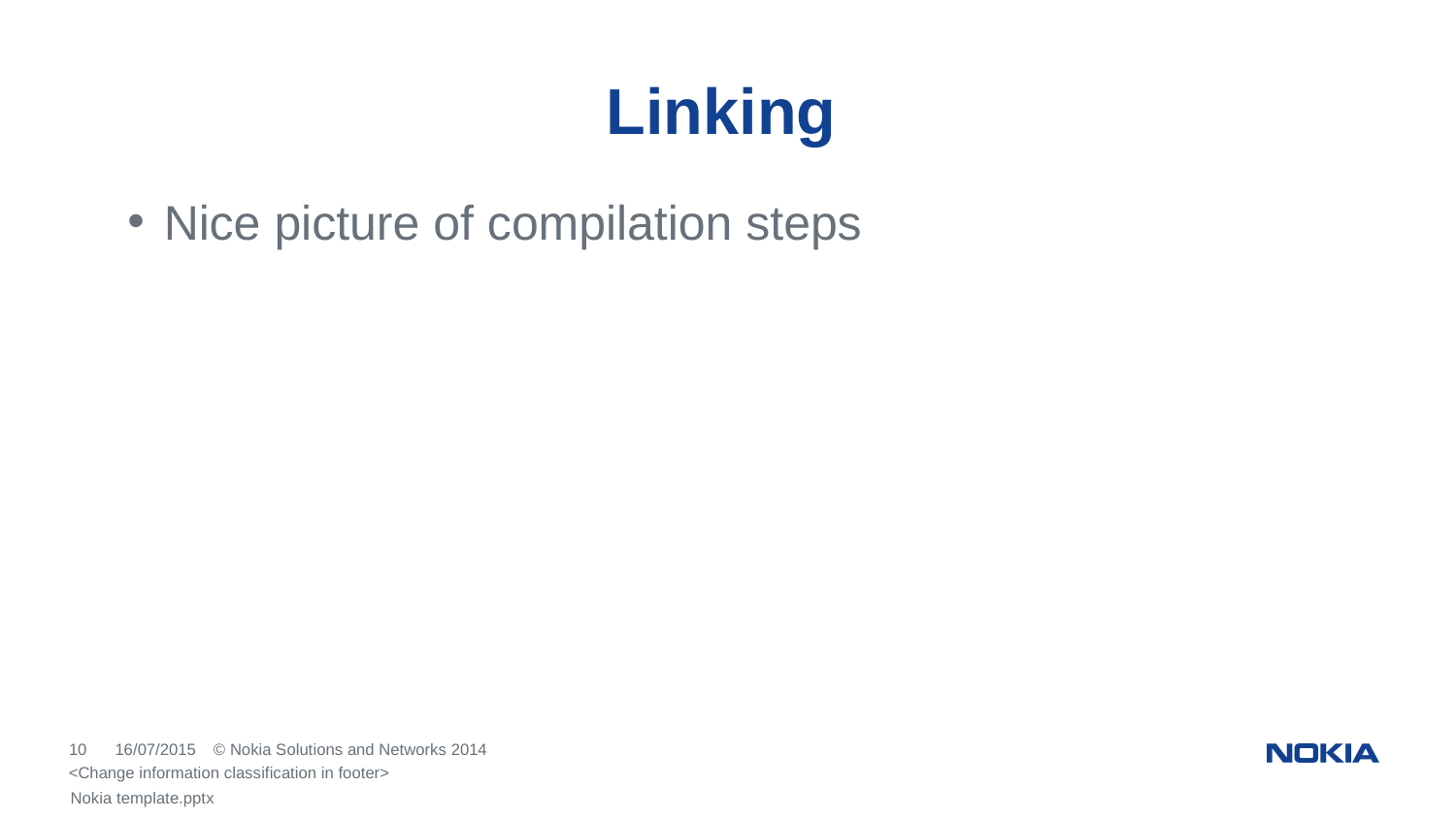

# Linking

Nice picture of compilation steps
<Change information classification in footer>